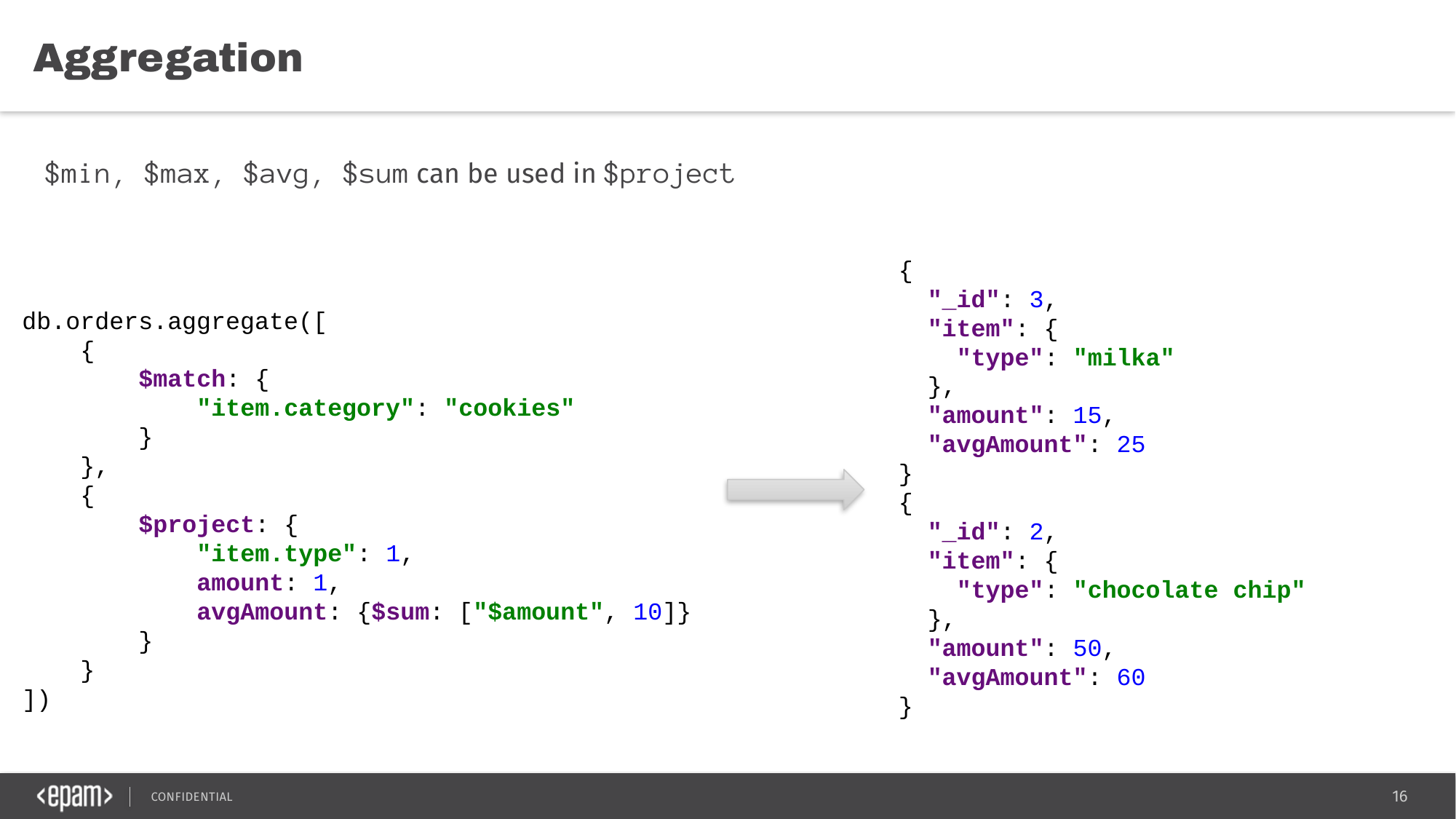

Aggregation

$min, $max, $avg, $sum can be used in $project
{
  "_id": 3,
  "item": {
    "type": "milka"
  },
  "amount": 15,
  "avgAmount": 25
}
{
  "_id": 2,
  "item": {
    "type": "chocolate chip"
  },
  "amount": 50,
  "avgAmount": 60
}
db.orders.aggregate([
    {
        $match: {
            "item.category": "cookies"
        }
    },
    {
        $project: {
            "item.type": 1,
            amount: 1,
            avgAmount: {$sum: ["$amount", 10]}
        }
    }
])